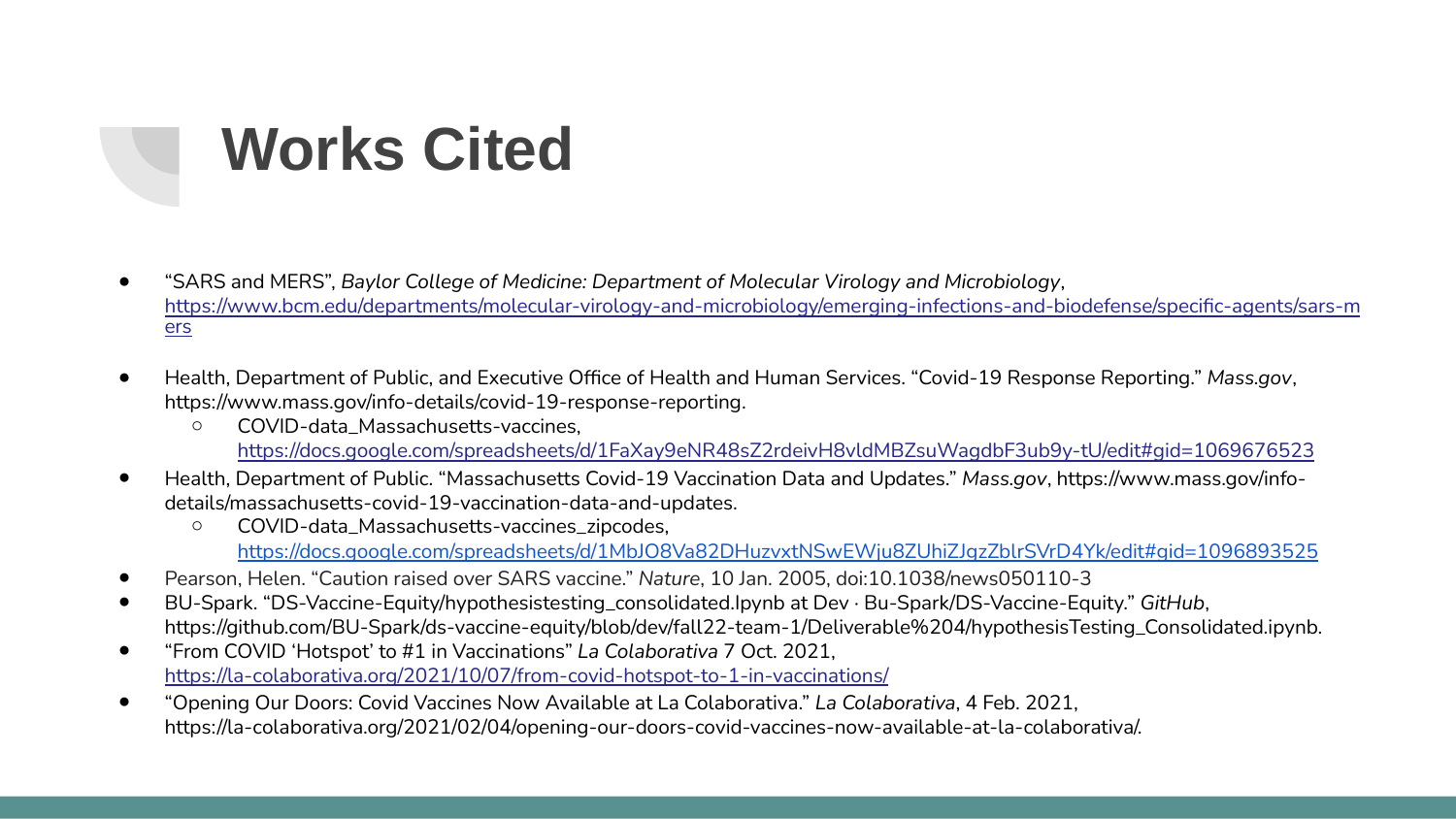

# Works Cited
“SARS and MERS”, Baylor College of Medicine: Department of Molecular Virology and Microbiology,https://www.bcm.edu/departments/molecular-virology-and-microbiology/emerging-infections-and-biodefense/specific-agents/sars-mers
Health, Department of Public, and Executive Office of Health and Human Services. “Covid-19 Response Reporting.” Mass.gov, https://www.mass.gov/info-details/covid-19-response-reporting.
COVID-data_Massachusetts-vaccines,https://docs.google.com/spreadsheets/d/1FaXay9eNR48sZ2rdeivH8vldMBZsuWagdbF3ub9y-tU/edit#gid=1069676523
Health, Department of Public. “Massachusetts Covid-19 Vaccination Data and Updates.” Mass.gov, https://www.mass.gov/info-details/massachusetts-covid-19-vaccination-data-and-updates.
COVID-data_Massachusetts-vaccines_zipcodes, https://docs.google.com/spreadsheets/d/1MbJO8Va82DHuzvxtNSwEWju8ZUhiZJgzZblrSVrD4Yk/edit#gid=1096893525
Pearson, Helen. “Caution raised over SARS vaccine.” Nature, 10 Jan. 2005, doi:10.1038/news050110-3
BU-Spark. “DS-Vaccine-Equity/hypothesistesting_consolidated.Ipynb at Dev · Bu-Spark/DS-Vaccine-Equity.” GitHub, https://github.com/BU-Spark/ds-vaccine-equity/blob/dev/fall22-team-1/Deliverable%204/hypothesisTesting_Consolidated.ipynb.
“From COVID ‘Hotspot’ to #1 in Vaccinations” La Colaborativa 7 Oct. 2021, https://la-colaborativa.org/2021/10/07/from-covid-hotspot-to-1-in-vaccinations/
“Opening Our Doors: Covid Vaccines Now Available at La Colaborativa.” La Colaborativa, 4 Feb. 2021, https://la-colaborativa.org/2021/02/04/opening-our-doors-covid-vaccines-now-available-at-la-colaborativa/.